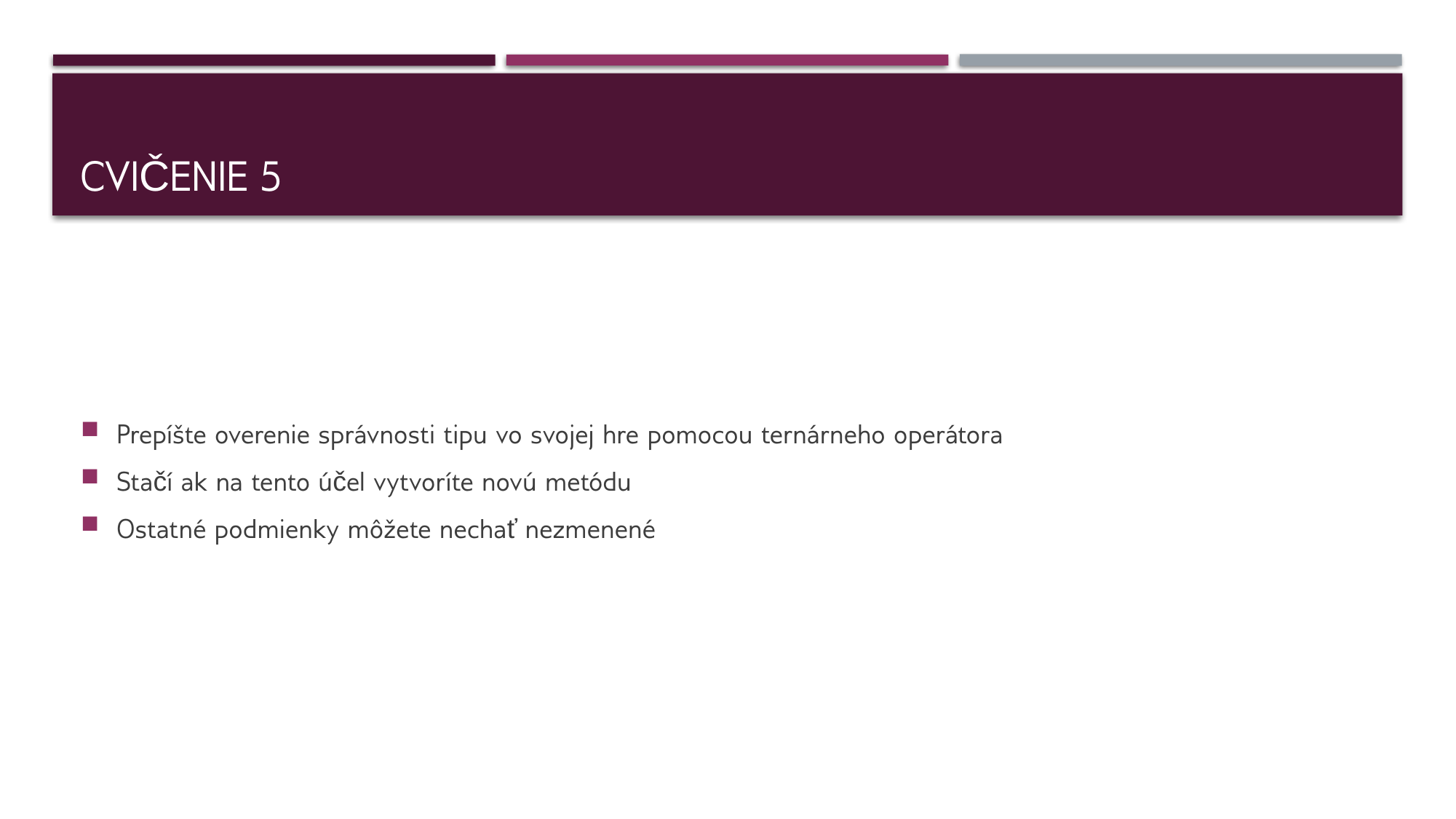

# Cvičenie 5
Prepíšte overenie správnosti tipu vo svojej hre pomocou ternárneho operátora
Stačí ak na tento účel vytvoríte novú metódu
Ostatné podmienky môžete nechať nezmenené